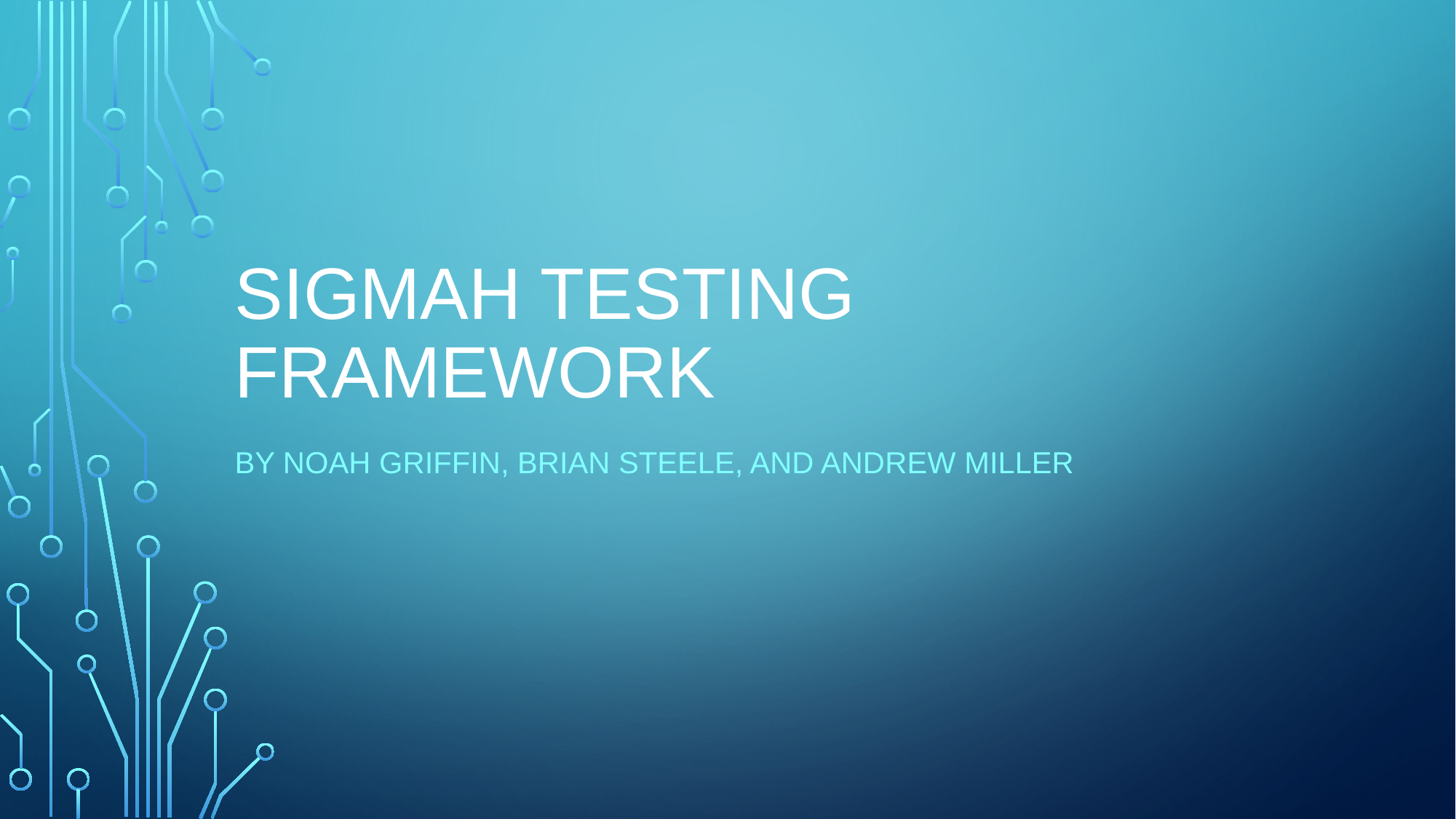

# Sigmah Testing Framework
By Noah Griffin, Brian Steele, and Andrew Miller